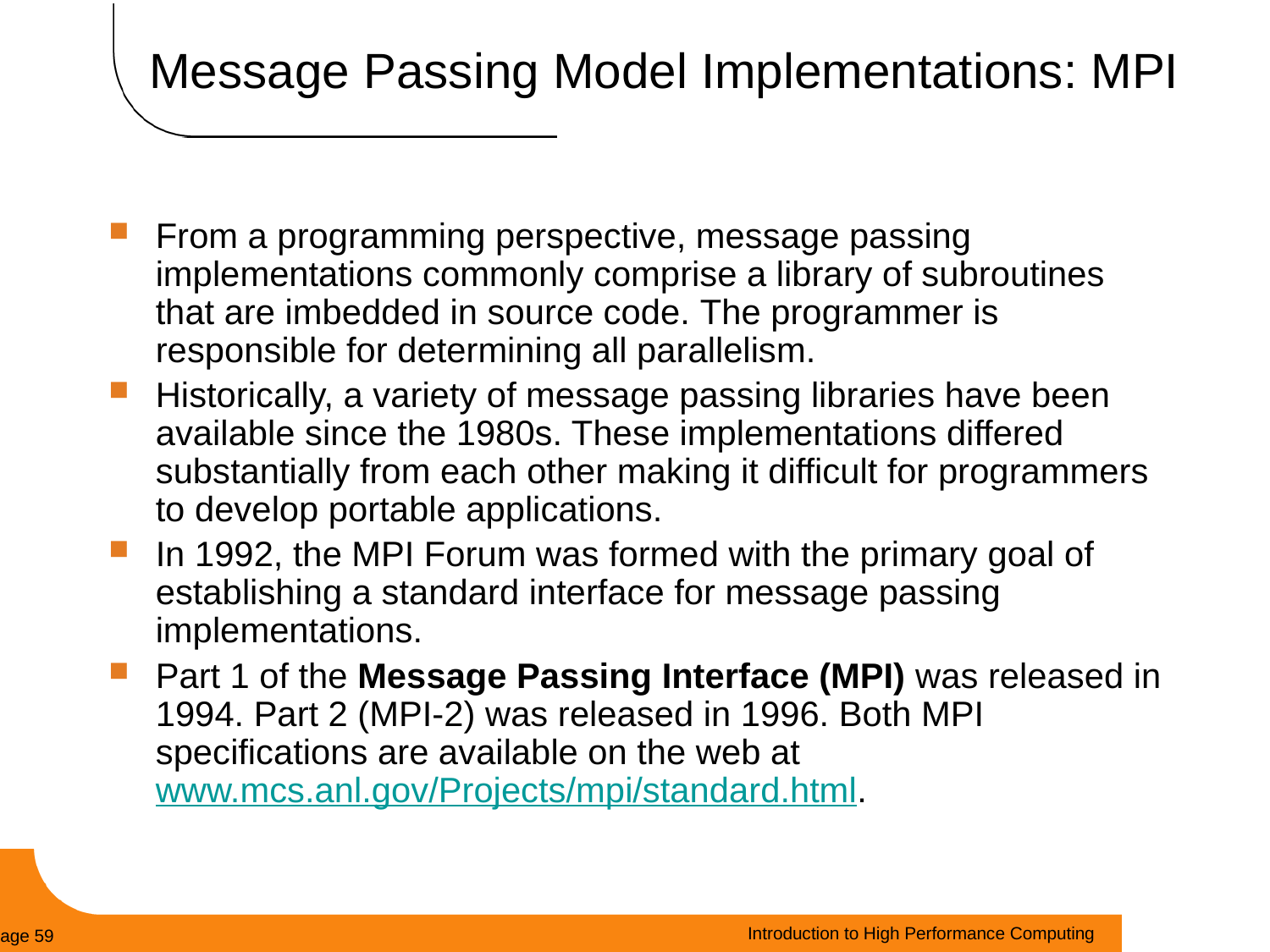

# Message Passing Model Implementations: MPI
From a programming perspective, message passing implementations commonly comprise a library of subroutines that are imbedded in source code. The programmer is responsible for determining all parallelism.
Historically, a variety of message passing libraries have been available since the 1980s. These implementations differed substantially from each other making it difficult for programmers to develop portable applications.
In 1992, the MPI Forum was formed with the primary goal of establishing a standard interface for message passing implementations.
Part 1 of the Message Passing Interface (MPI) was released in 1994. Part 2 (MPI-2) was released in 1996. Both MPI specifications are available on the web at www.mcs.anl.gov/Projects/mpi/standard.html.